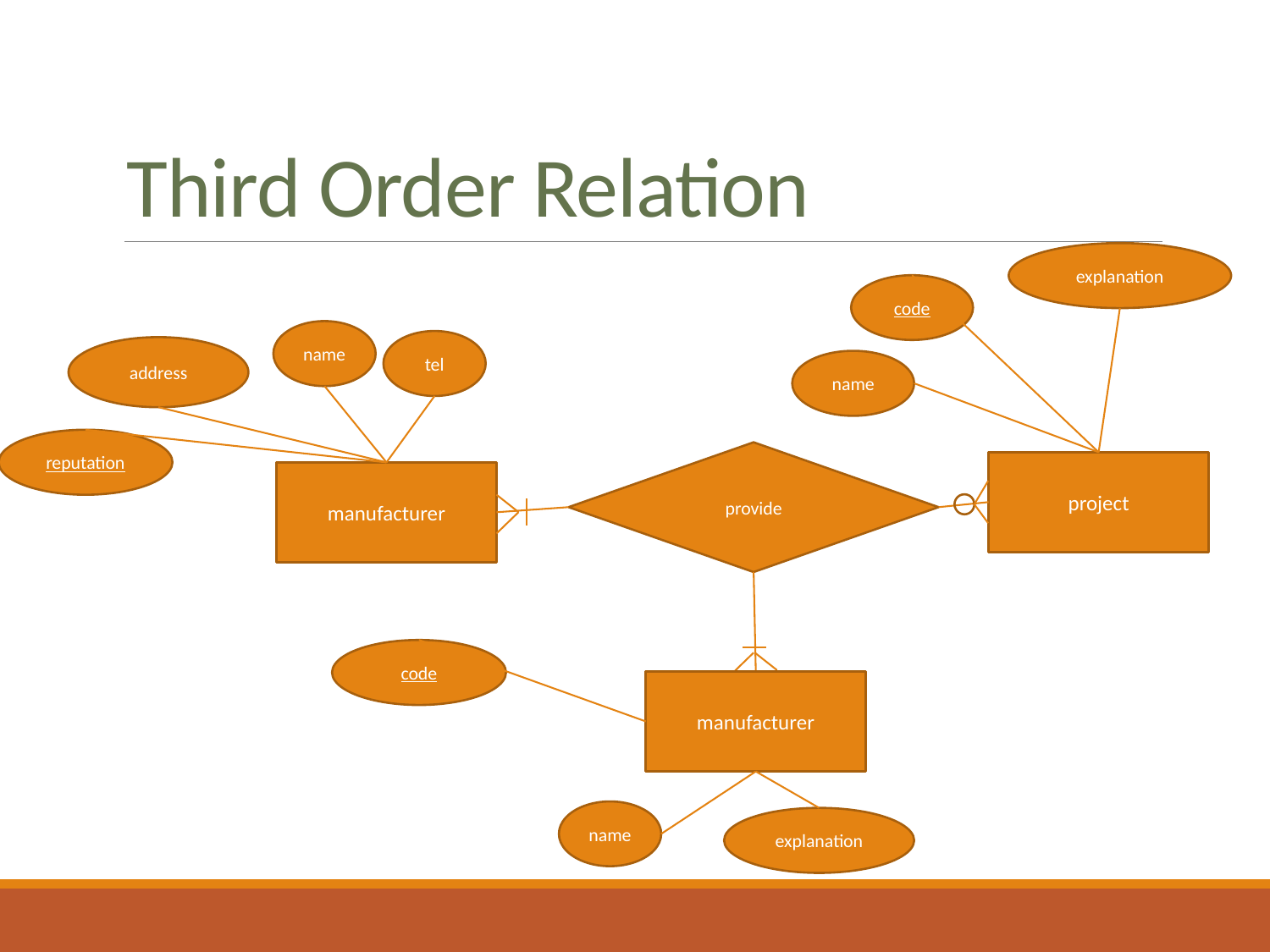

# Third Order Relation
explanation
code
name
tel
address
name
reputation
provide
project
manufacturer

code
manufacturer
name
explanation